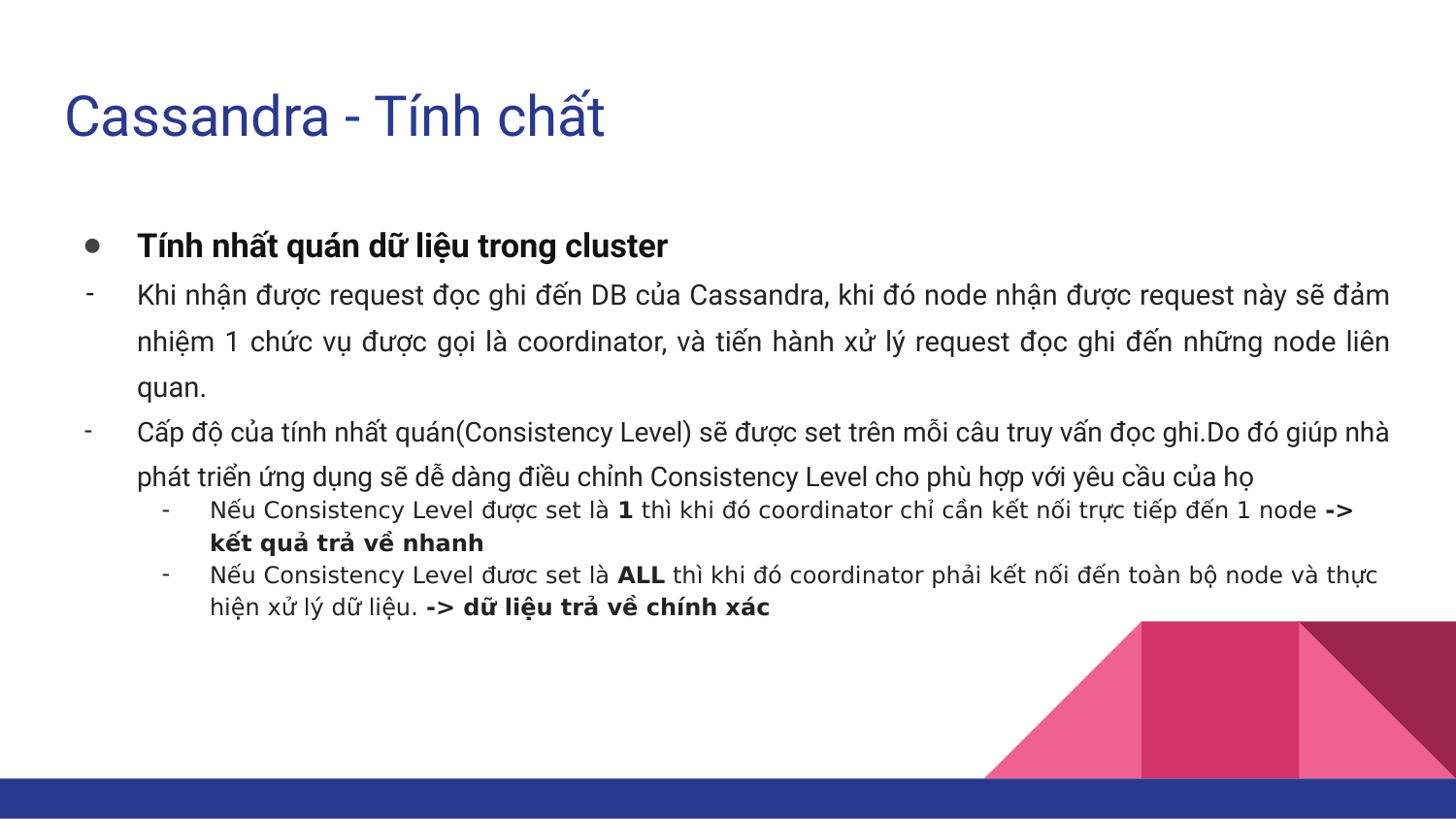

# Cassandra - Tính chất

Tính nhất quán dữ liệu trong cluster
Khi nhận được request đọc ghi đến DB của Cassandra, khi đó node nhận được request này sẽ đảm nhiệm 1 chức vụ được gọi là coordinator, và tiến hành xử lý request đọc ghi đến những node liên quan.
Cấp độ của tính nhất quán(Consistency Level) sẽ được set trên mỗi câu truy vấn đọc ghi.Do đó giúp nhà phát triển ứng dụng sẽ dễ dàng điều chỉnh Consistency Level cho phù hợp với yêu cầu của họ
Nếu Consistency Level được set là 1 thì khi đó coordinator chỉ cần kết nối trực tiếp đến 1 node -> kết quả trả về nhanh
Nếu Consistency Level đươc set là ALL thì khi đó coordinator phải kết nối đến toàn bộ node và thực hiện xử lý dữ liệu. -> dữ liệu trả về chính xác